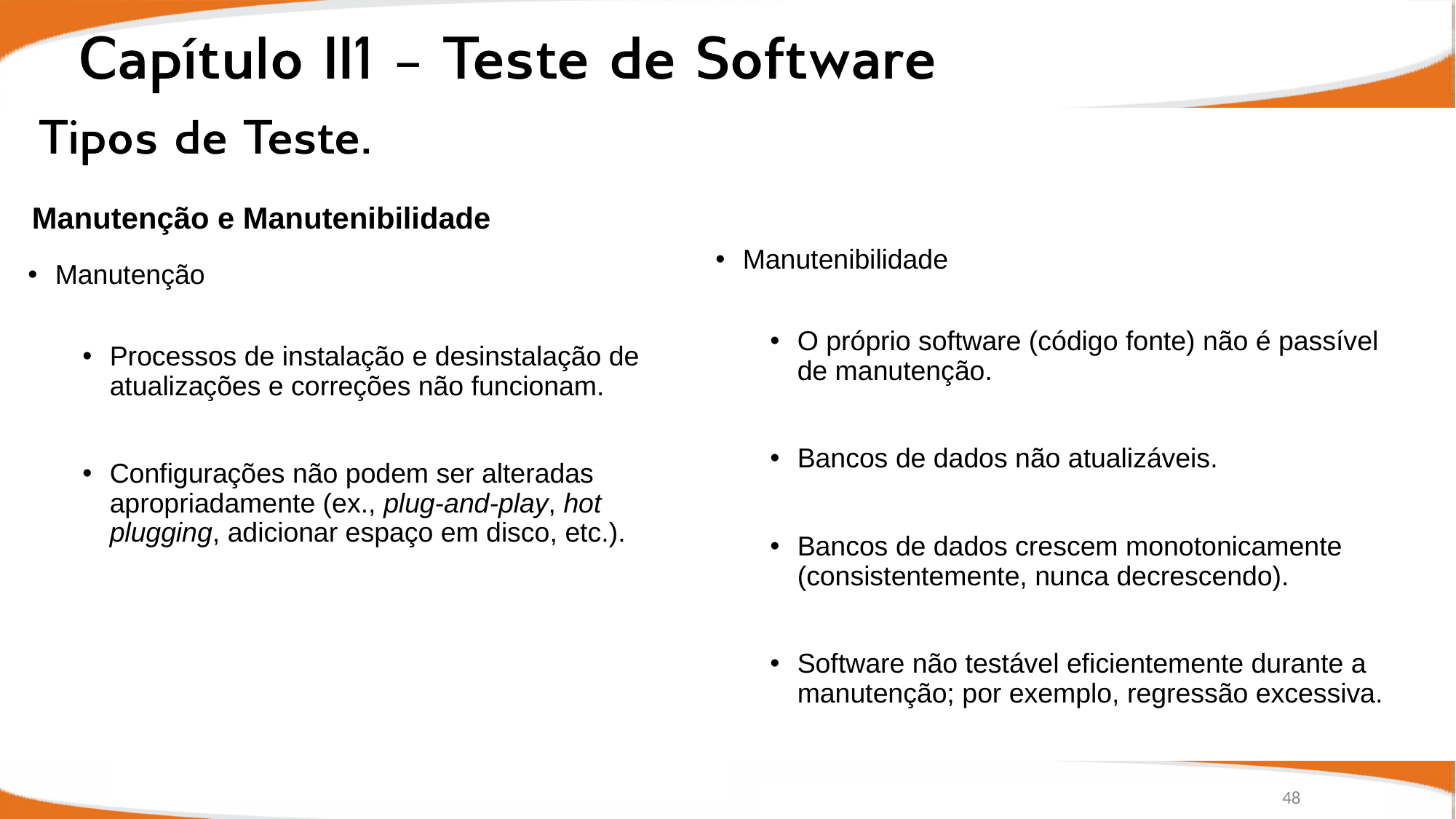

Capítulo II1 – Teste de Software
Tipos de Teste.
Manutenção e Manutenibilidade
Manutenibilidade

O próprio software (código fonte) não é passível de manutenção.

Bancos de dados não atualizáveis.

Bancos de dados crescem monotonicamente (consistentemente, nunca decrescendo).

Software não testável eficientemente durante a manutenção; por exemplo, regressão excessiva.
Manutenção

Processos de instalação e desinstalação de atualizações e correções não funcionam.

Configurações não podem ser alteradas apropriadamente (ex., plug-and-play, hot plugging, adicionar espaço em disco, etc.).
48